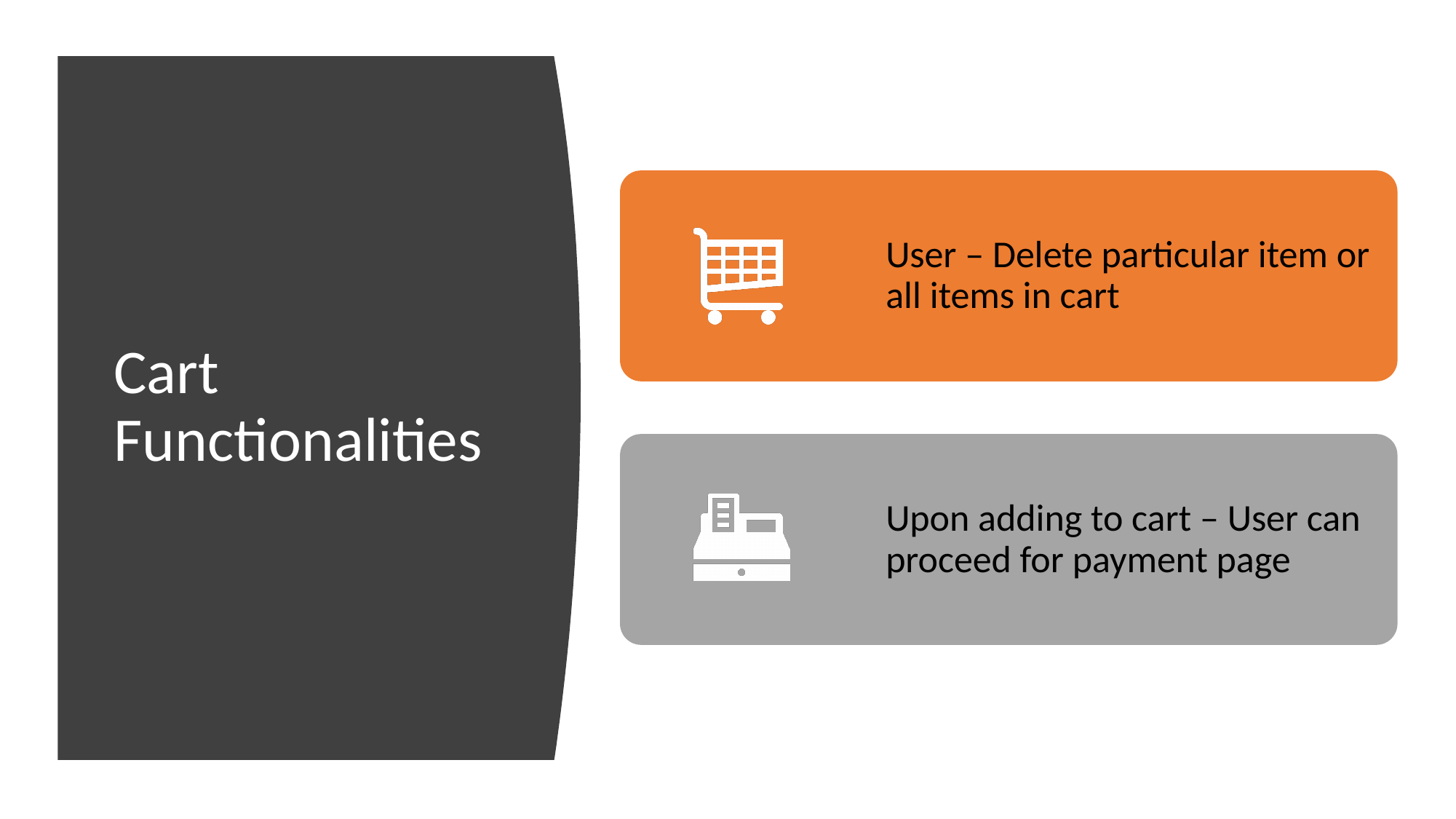

User – Delete particular item or all items in cart
Upon adding to cart – User can proceed for payment page

# Cart Functionalities